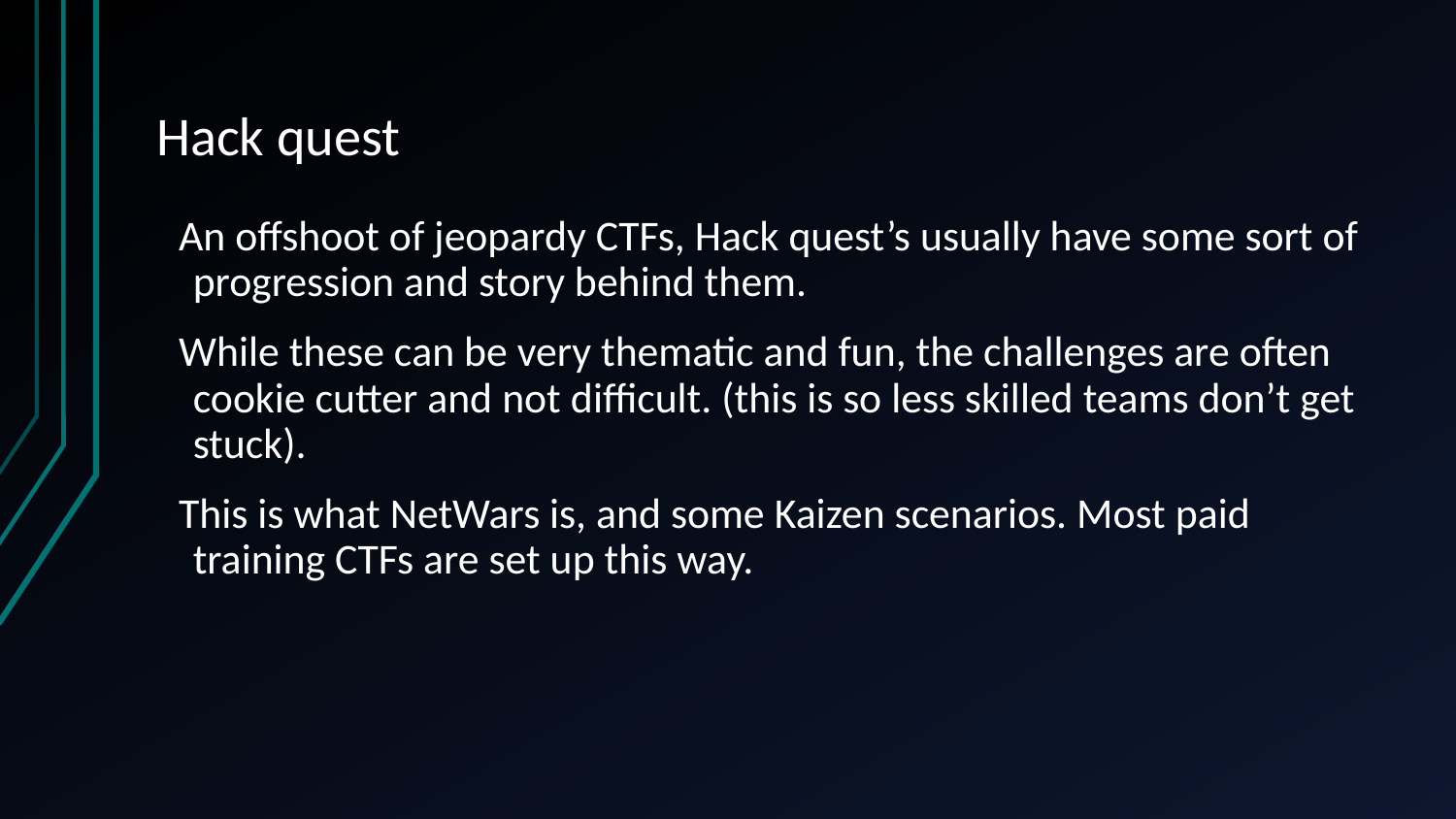

# Hack quest
An offshoot of jeopardy CTFs, Hack quest’s usually have some sort of progression and story behind them.
While these can be very thematic and fun, the challenges are often cookie cutter and not difficult. (this is so less skilled teams don’t get stuck).
This is what NetWars is, and some Kaizen scenarios. Most paid training CTFs are set up this way.